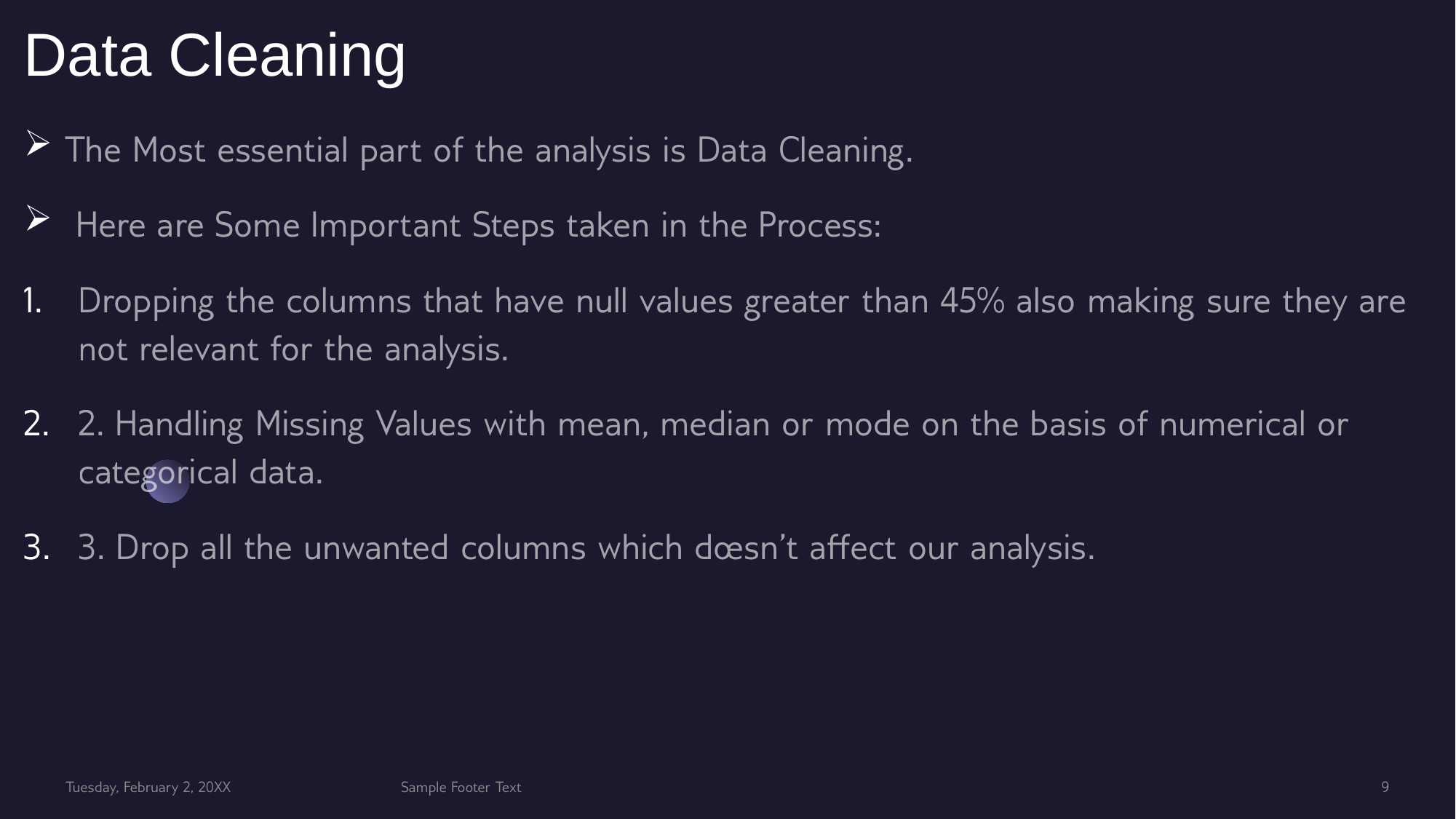

# Data Cleaning
The Most essential part of the analysis is Data Cleaning.
 Here are Some Important Steps taken in the Process:
Dropping the columns that have null values greater than 45% also making sure they are not relevant for the analysis.
2. Handling Missing Values with mean, median or mode on the basis of numerical or categorical data.
3. Drop all the unwanted columns which doesn’t affect our analysis.
Tuesday, February 2, 20XX
Sample Footer Text
9